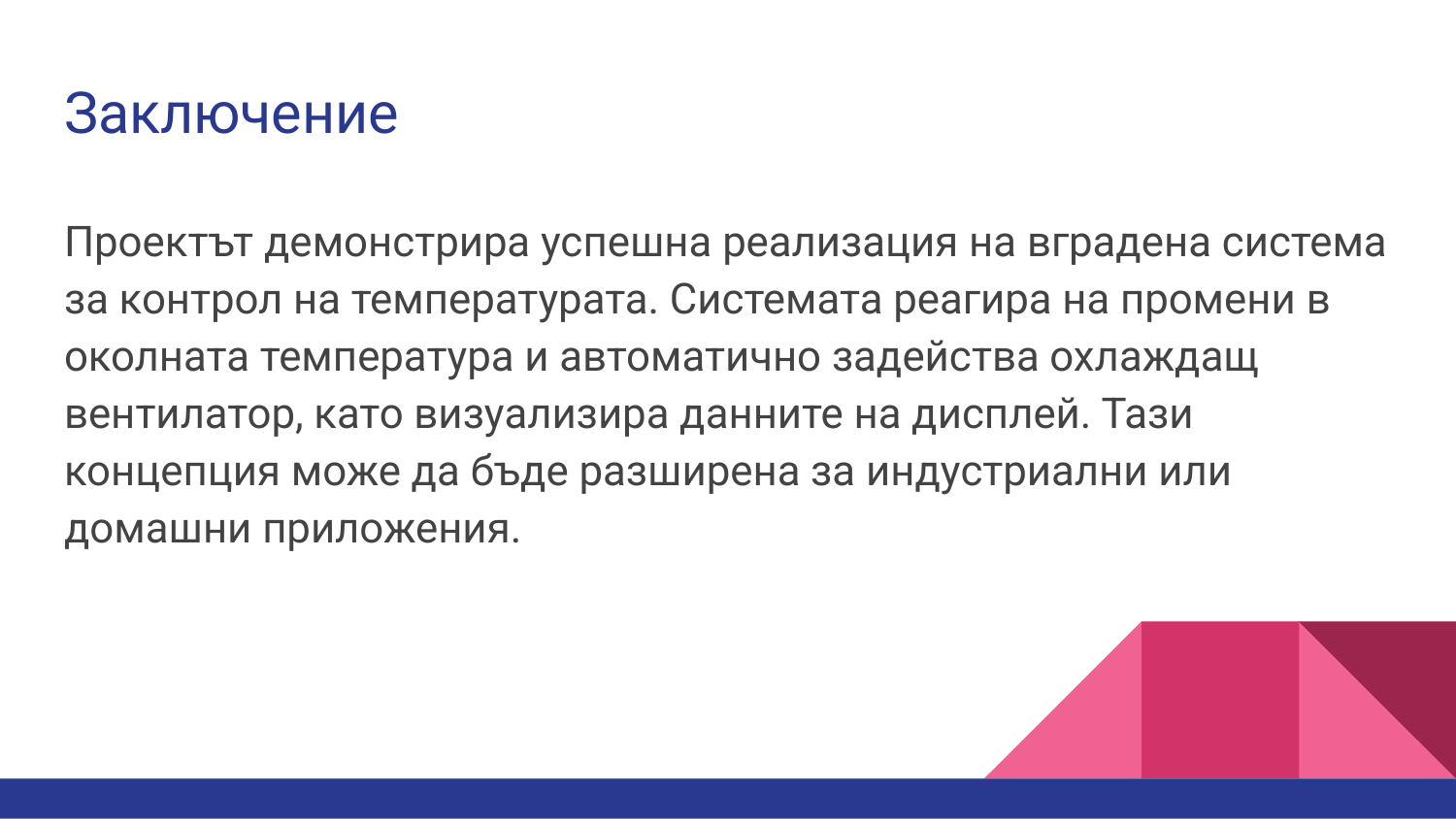

# Заключение
Проектът демонстрира успешна реализация на вградена система за контрол на температурата. Системата реагира на промени в околната температура и автоматично задейства охлаждащ вентилатор, като визуализира данните на дисплей. Тази концепция може да бъде разширена за индустриални или домашни приложения.